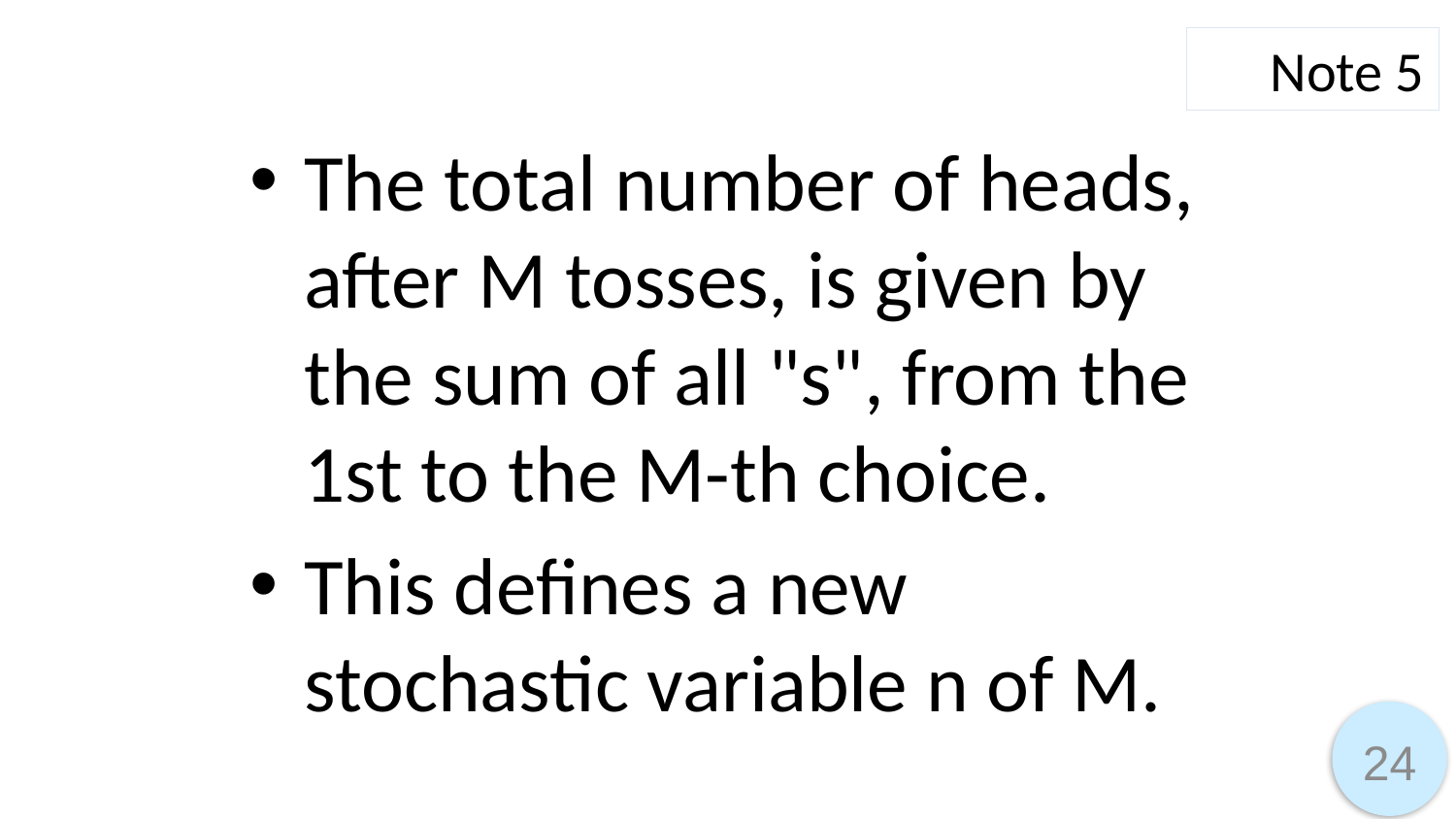

Note 5
The total number of heads, after M tosses, is given by the sum of all "s", from the 1st to the M-th choice.
This defines a new stochastic variable n of M.
24